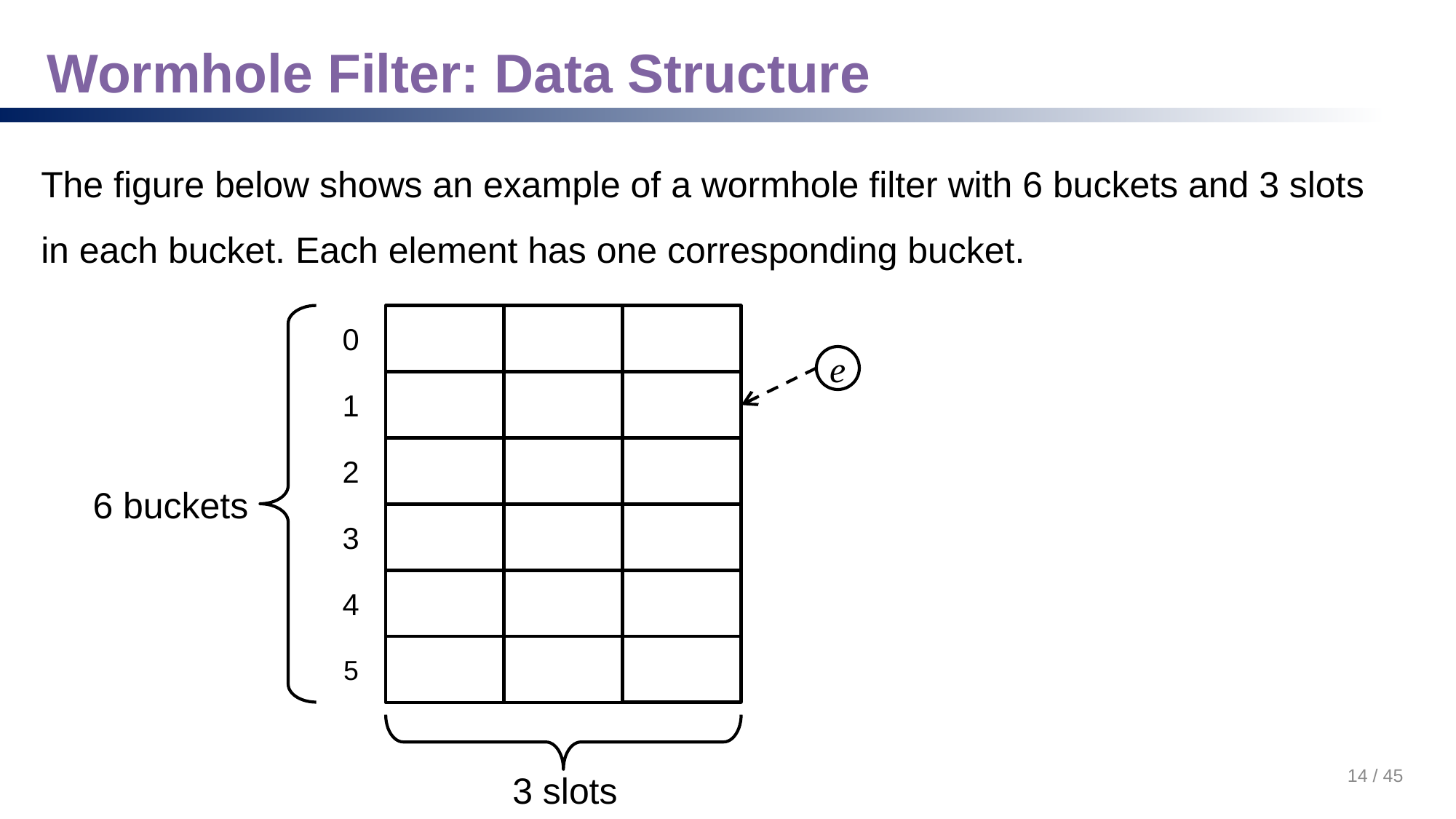

# Wormhole Filter: Data Structure
The figure below shows an example of a wormhole filter with 6 buckets and 3 slots in each bucket. Each element has one corresponding bucket.

0
e

1

2
6 buckets

3

4

5
14 / 45
3 slots